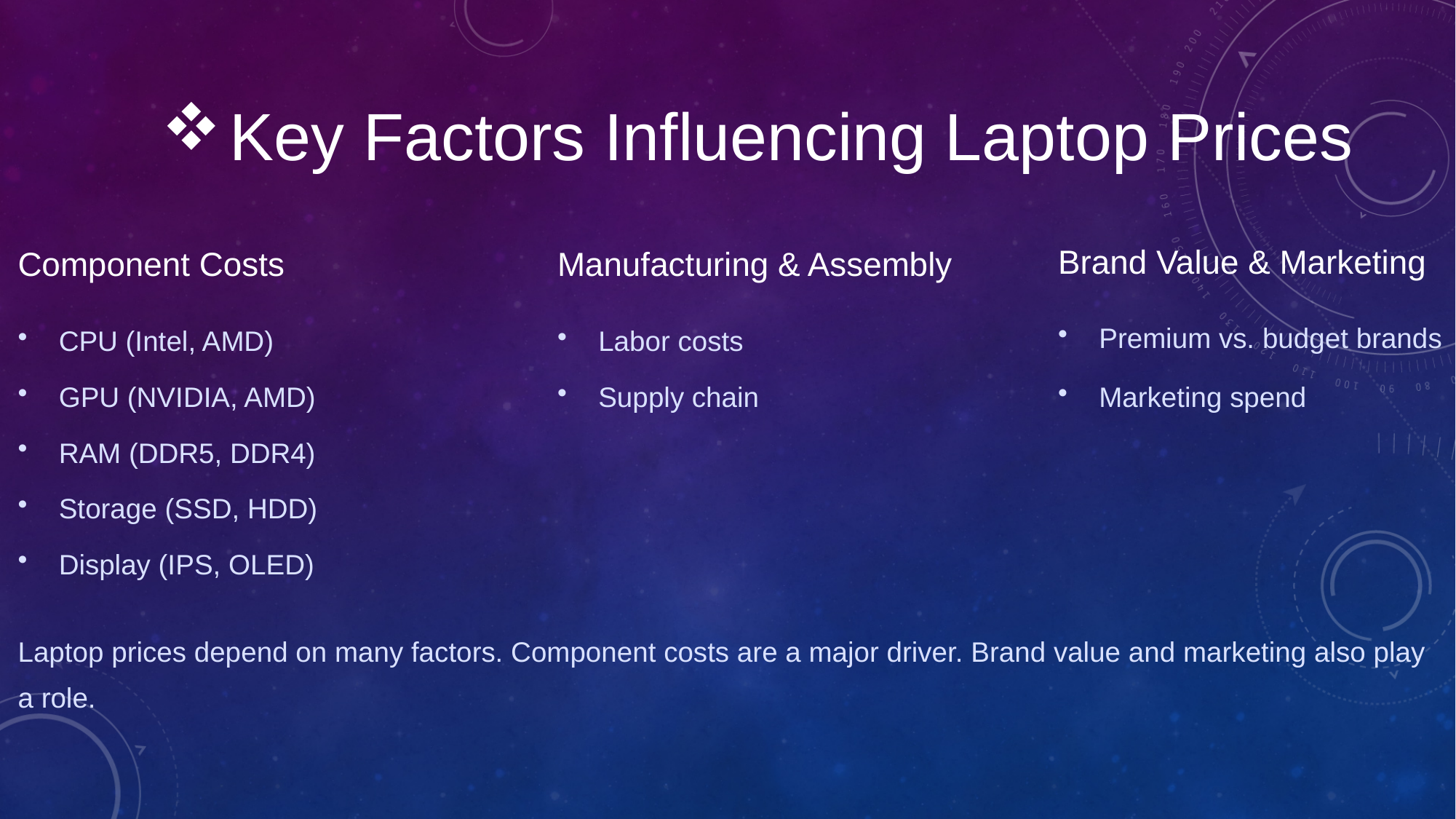

Key Factors Influencing Laptop Prices
Brand Value & Marketing
Component Costs
Manufacturing & Assembly
Premium vs. budget brands
CPU (Intel, AMD)
Labor costs
Marketing spend
GPU (NVIDIA, AMD)
Supply chain
RAM (DDR5, DDR4)
Storage (SSD, HDD)
Display (IPS, OLED)
Laptop prices depend on many factors. Component costs are a major driver. Brand value and marketing also play a role.